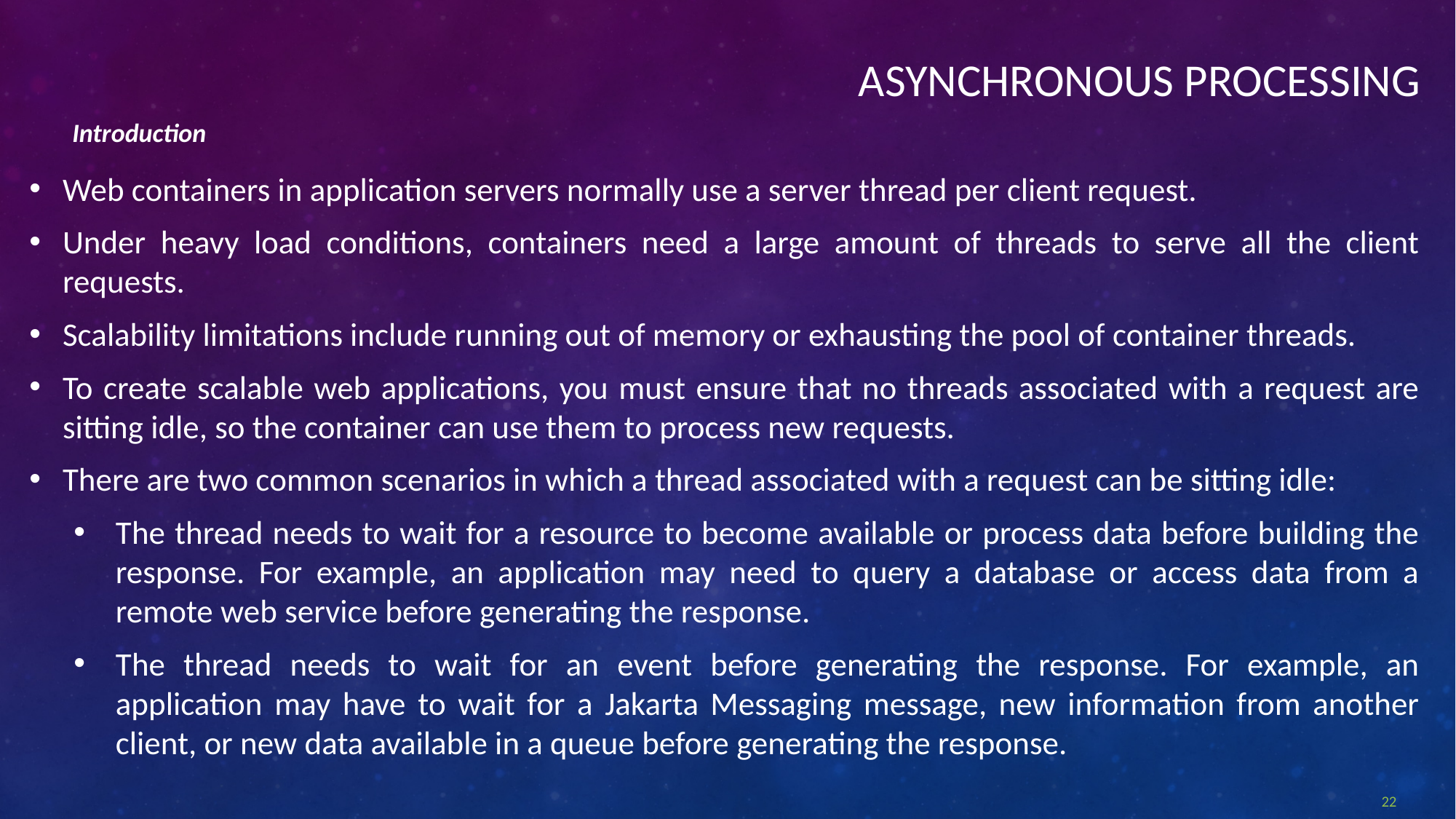

# Asynchronous Processing
Introduction
Web containers in application servers normally use a server thread per client request.
Under heavy load conditions, containers need a large amount of threads to serve all the client requests.
Scalability limitations include running out of memory or exhausting the pool of container threads.
To create scalable web applications, you must ensure that no threads associated with a request are sitting idle, so the container can use them to process new requests.
There are two common scenarios in which a thread associated with a request can be sitting idle:
The thread needs to wait for a resource to become available or process data before building the response. For example, an application may need to query a database or access data from a remote web service before generating the response.
The thread needs to wait for an event before generating the response. For example, an application may have to wait for a Jakarta Messaging message, new information from another client, or new data available in a queue before generating the response.
22